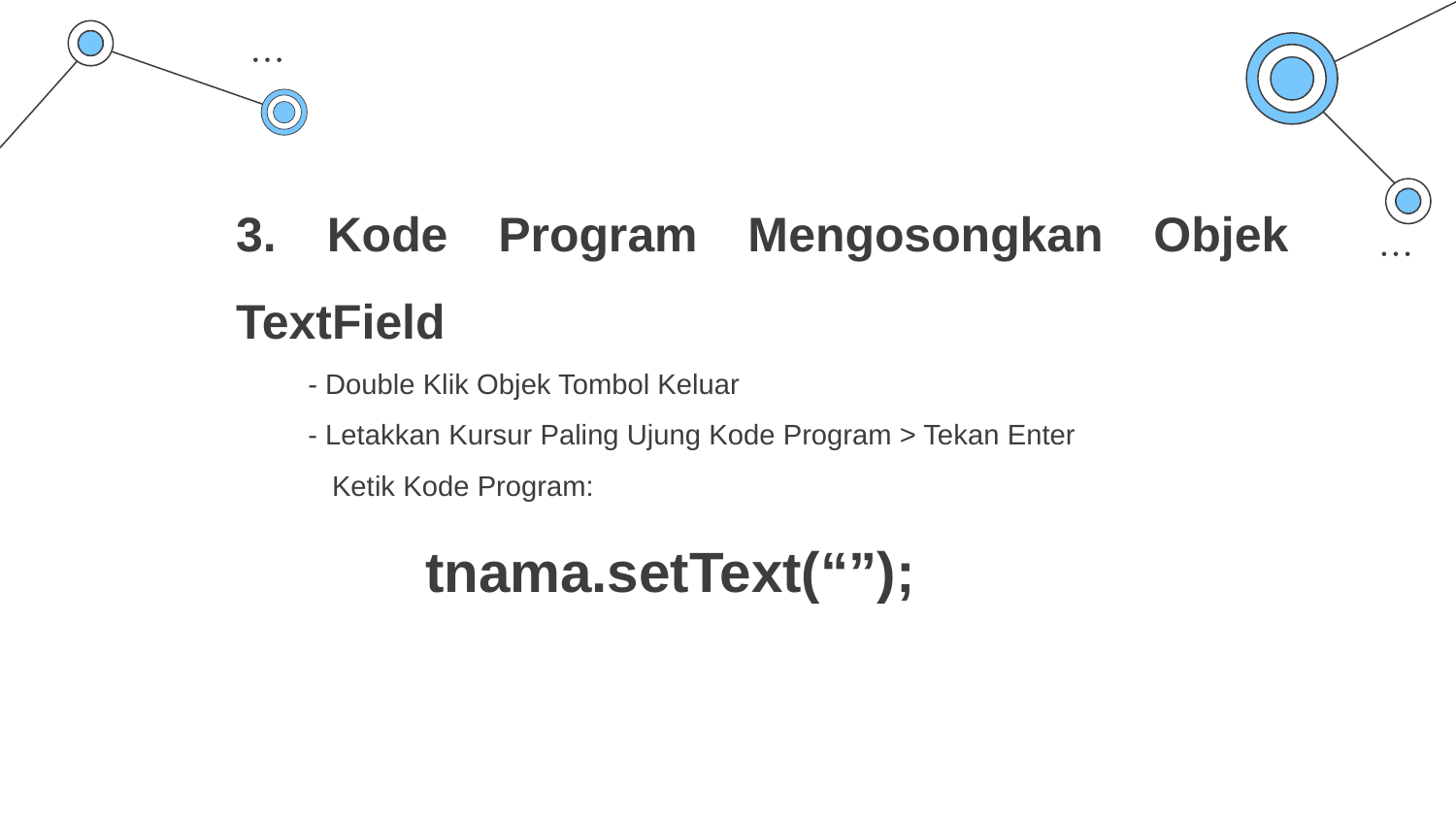

3. Kode Program Mengosongkan Objek TextField
         - Double Klik Objek Tombol Keluar
         - Letakkan Kursur Paling Ujung Kode Program > Tekan Enter
            Ketik Kode Program:
            tnama.setText(“”);